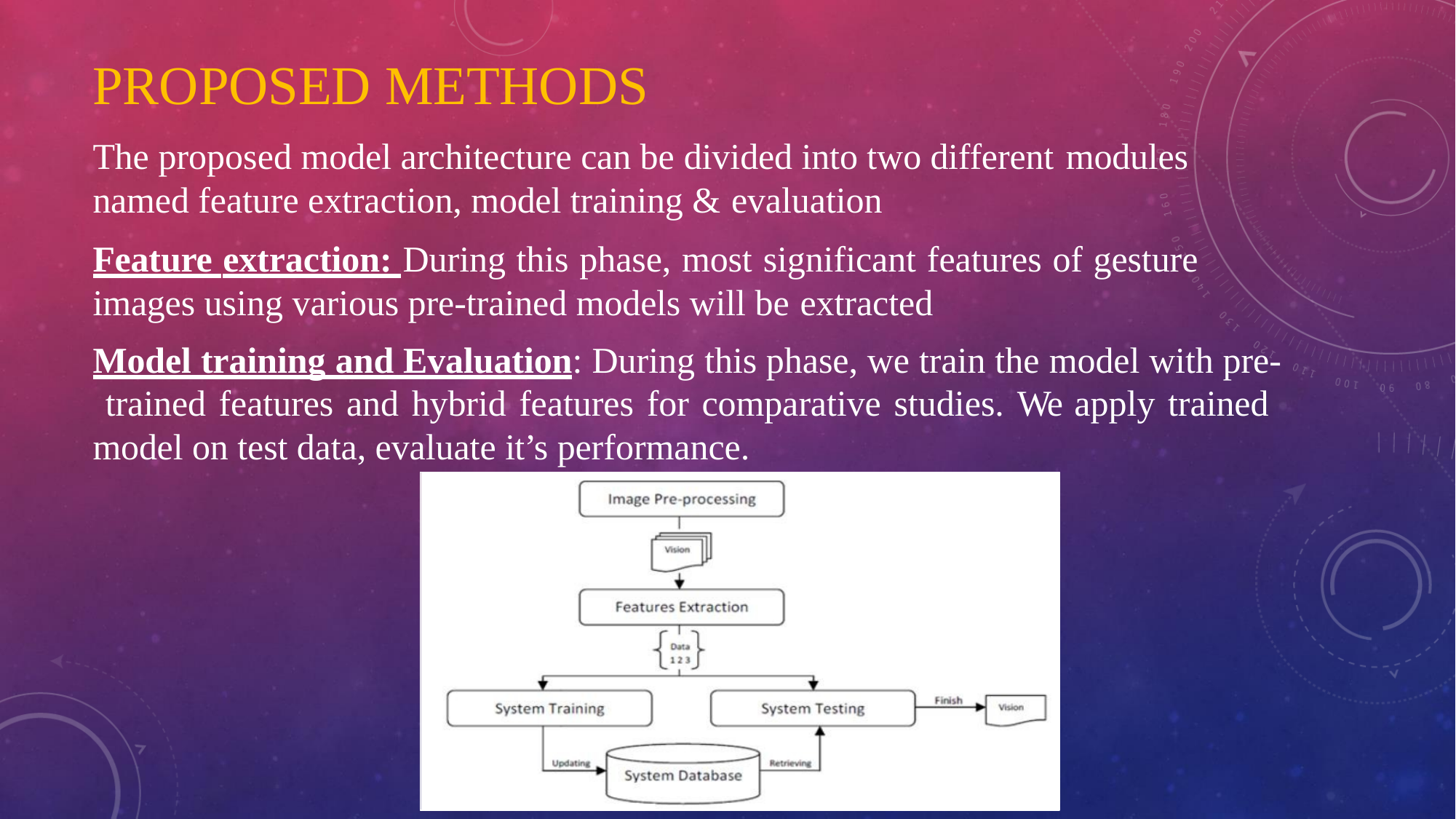

# PROPOSED METHODS
The proposed model architecture can be divided into two different modules
named feature extraction, model training & evaluation
Feature extraction: During this phase, most significant features of gesture
images using various pre-trained models will be extracted
Model training and Evaluation: During this phase, we train the model with pre-  trained features and hybrid features for comparative studies. We apply trained  model on test data, evaluate it’s performance.